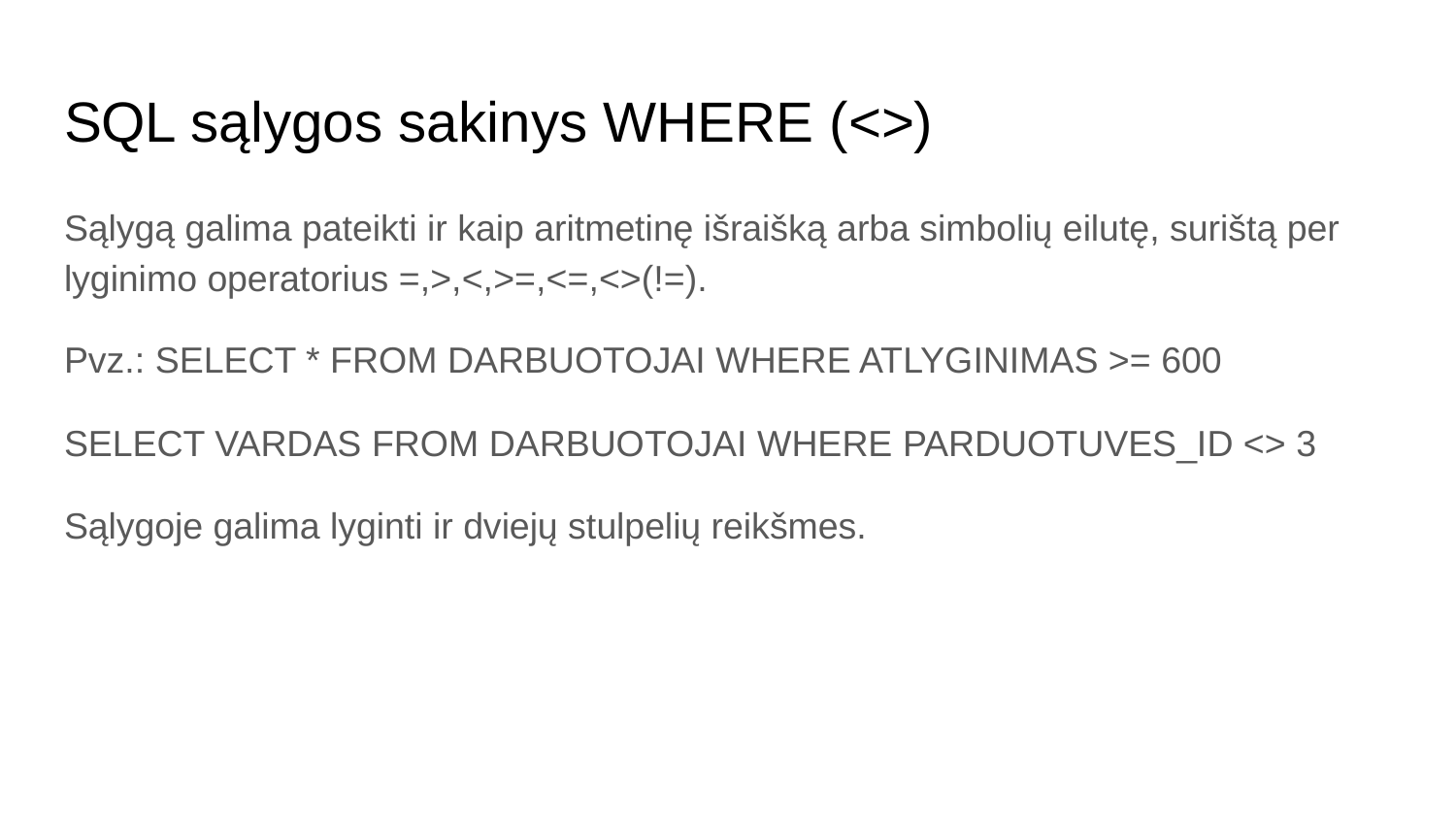

# SQL sąlygos sakinys WHERE (<>)
Sąlygą galima pateikti ir kaip aritmetinę išraišką arba simbolių eilutę, surištą per lyginimo operatorius =,>,<,>=,<=,<>(!=).
Pvz.: SELECT * FROM DARBUOTOJAI WHERE ATLYGINIMAS >= 600
SELECT VARDAS FROM DARBUOTOJAI WHERE PARDUOTUVES_ID <> 3
Sąlygoje galima lyginti ir dviejų stulpelių reikšmes.